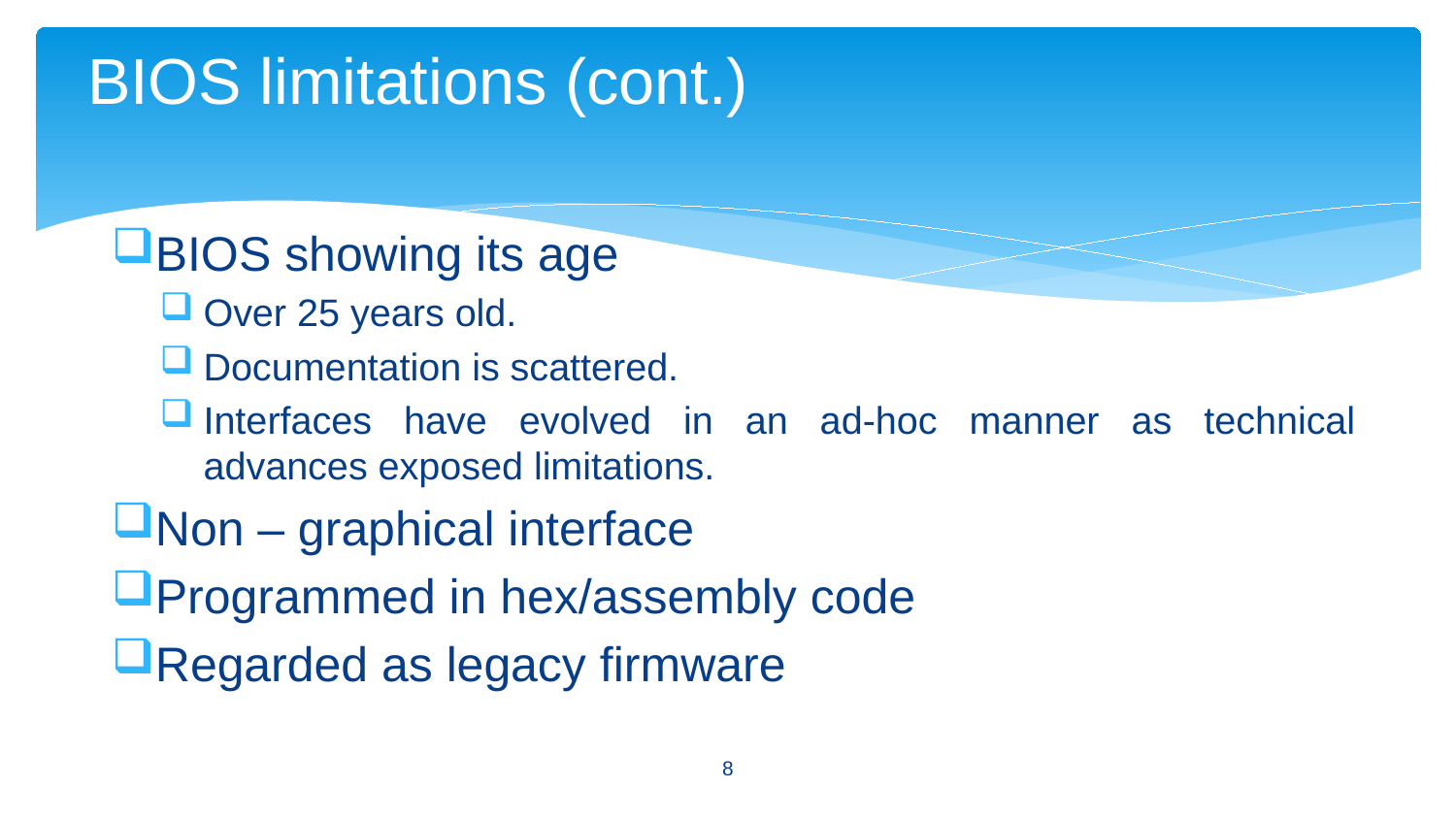

# BIOS limitations (cont.)
BIOS showing its age
Over 25 years old.
Documentation is scattered.
Interfaces have evolved in an ad-hoc manner as technical advances exposed limitations.
Non – graphical interface
Programmed in hex/assembly code
Regarded as legacy firmware
8